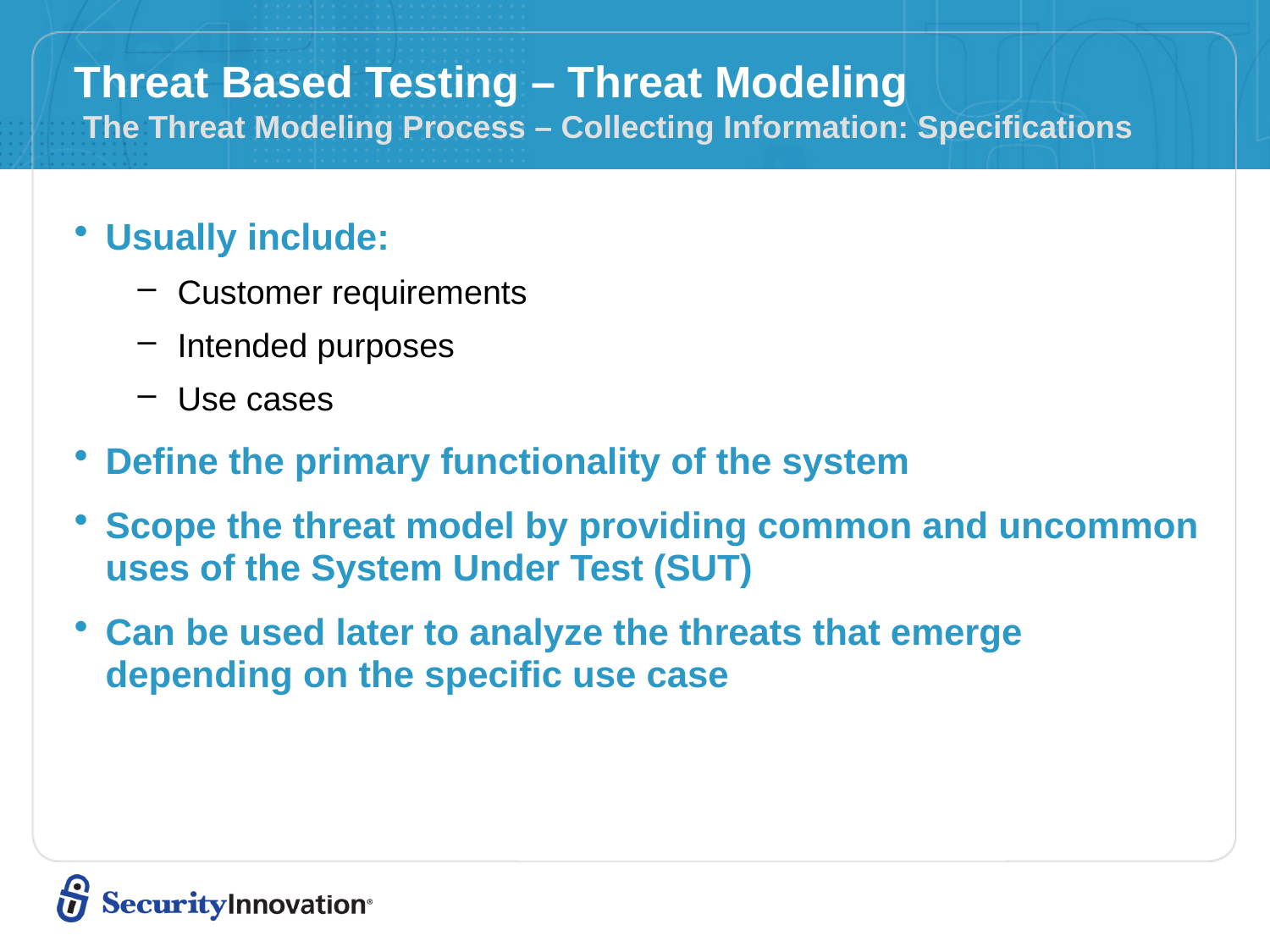

# Threat Based Testing – Threat Modeling The Threat Modeling Process – Collecting Information: Specifications
Usually include:
Customer requirements
Intended purposes
Use cases
Define the primary functionality of the system
Scope the threat model by providing common and uncommon uses of the System Under Test (SUT)
Can be used later to analyze the threats that emerge depending on the specific use case